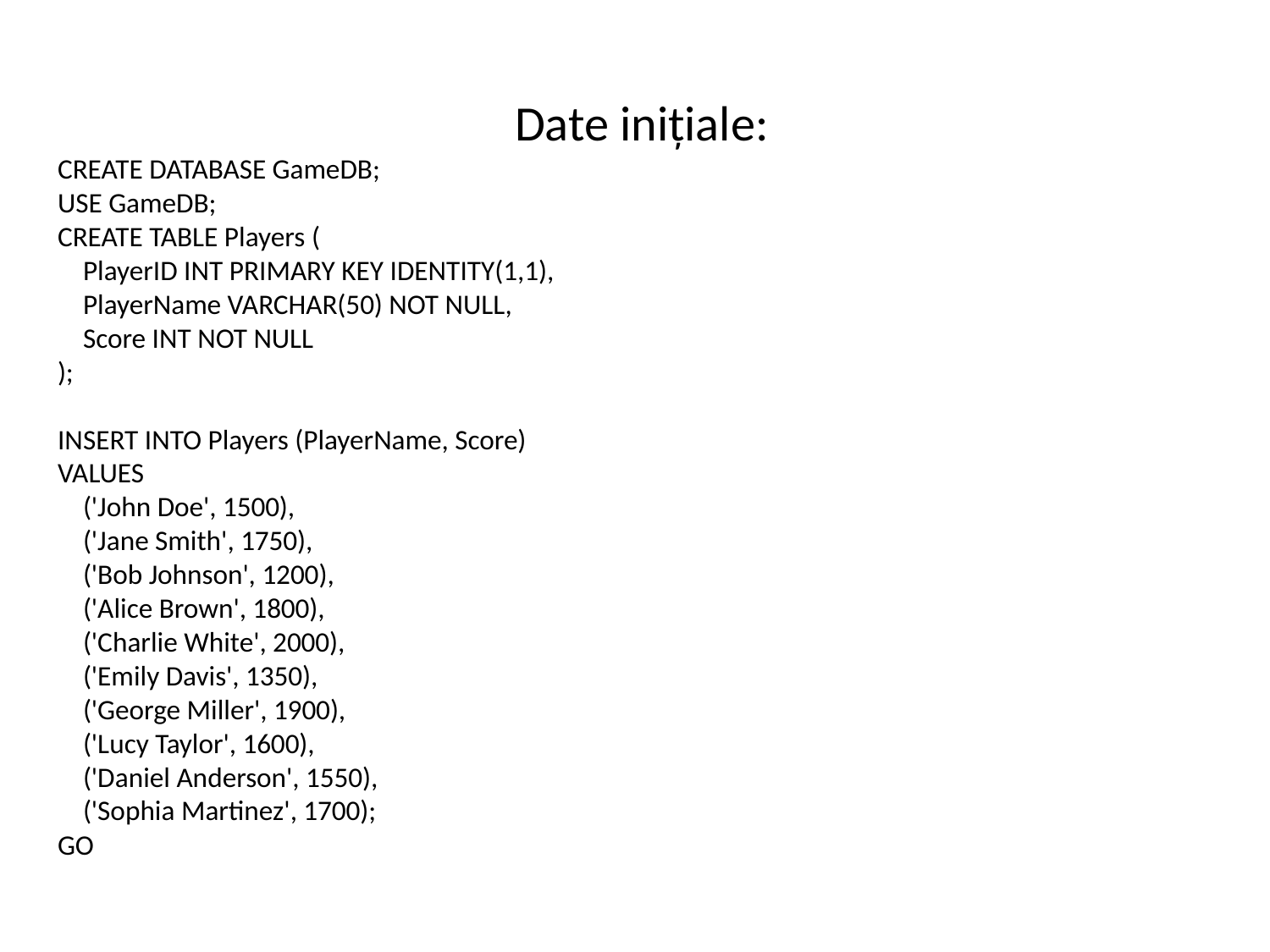

# Date inițiale: CREATE DATABASE GameDB; USE GameDB; CREATE TABLE Players ( PlayerID INT PRIMARY KEY IDENTITY(1,1), PlayerName VARCHAR(50) NOT NULL, Score INT NOT NULL ); INSERT INTO Players (PlayerName, Score) VALUES ('John Doe', 1500), ('Jane Smith', 1750), ('Bob Johnson', 1200), ('Alice Brown', 1800), ('Charlie White', 2000), ('Emily Davis', 1350), ('George Miller', 1900), ('Lucy Taylor', 1600), ('Daniel Anderson', 1550), ('Sophia Martinez', 1700); GO